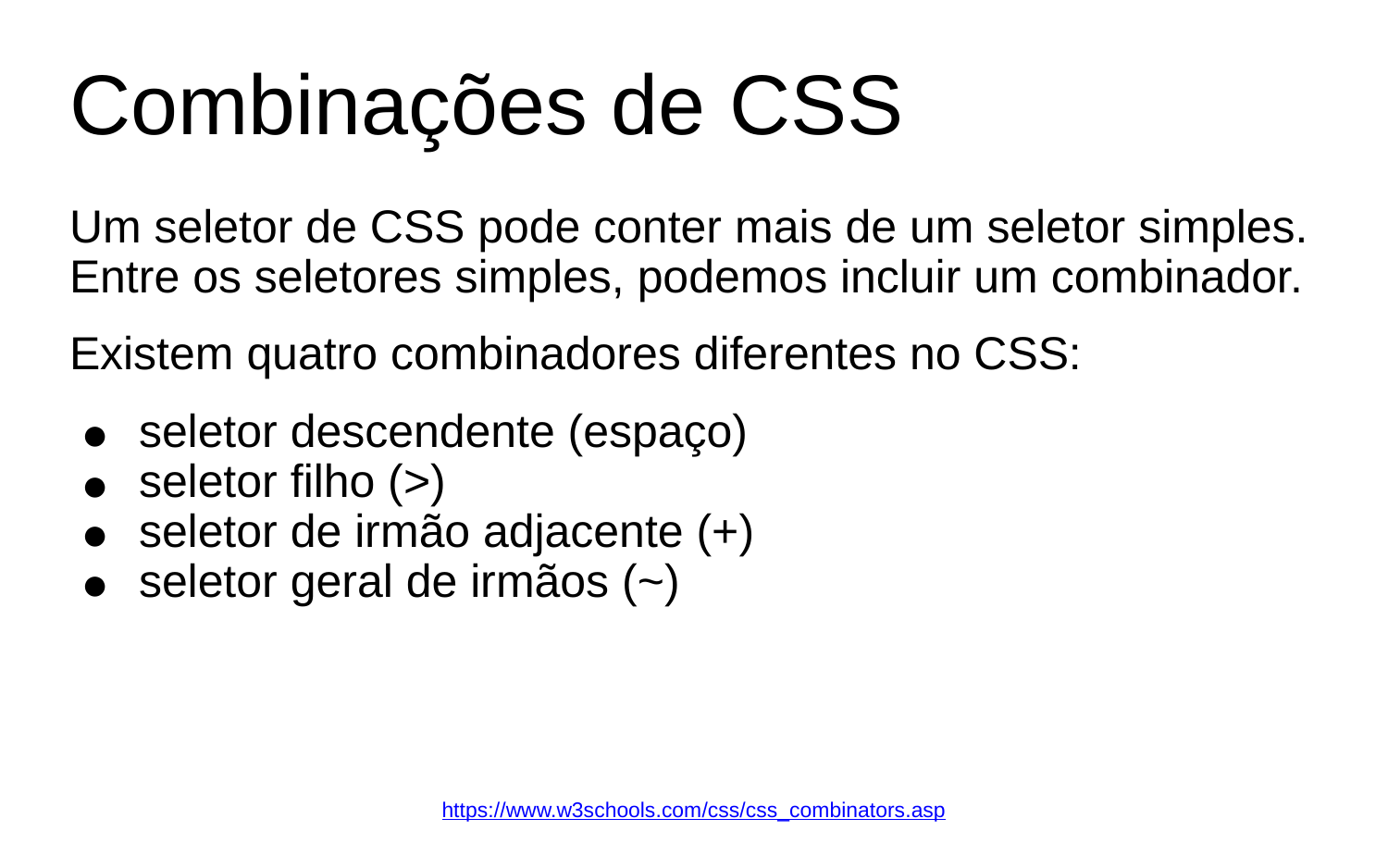

# Combinações de CSS
Um seletor de CSS pode conter mais de um seletor simples. Entre os seletores simples, podemos incluir um combinador.
Existem quatro combinadores diferentes no CSS:
seletor descendente (espaço)
seletor filho (>)
seletor de irmão adjacente (+)
seletor geral de irmãos (~)
https://www.w3schools.com/css/css_combinators.asp